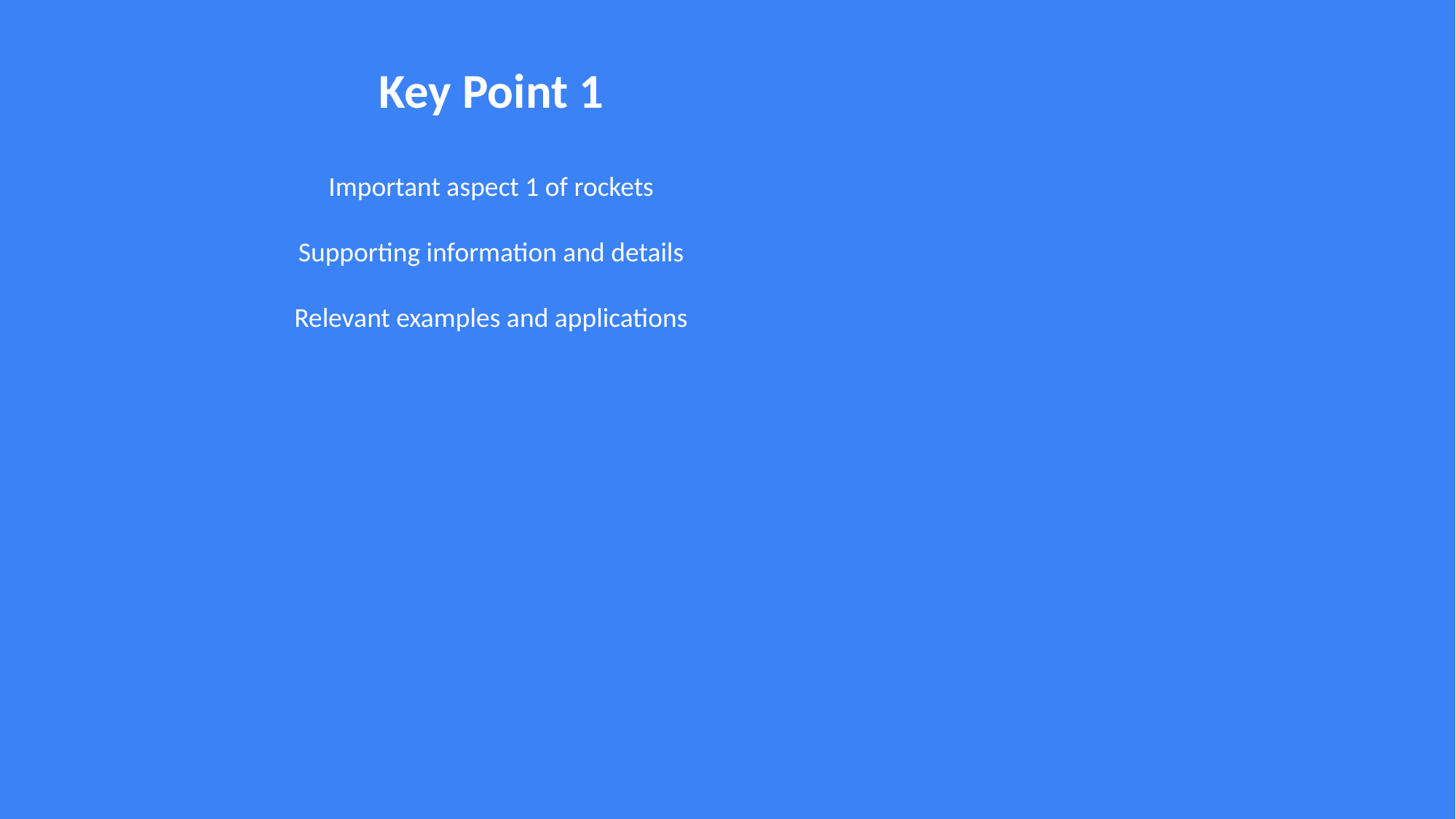

Key Point 1
Important aspect 1 of rockets
Supporting information and details
Relevant examples and applications